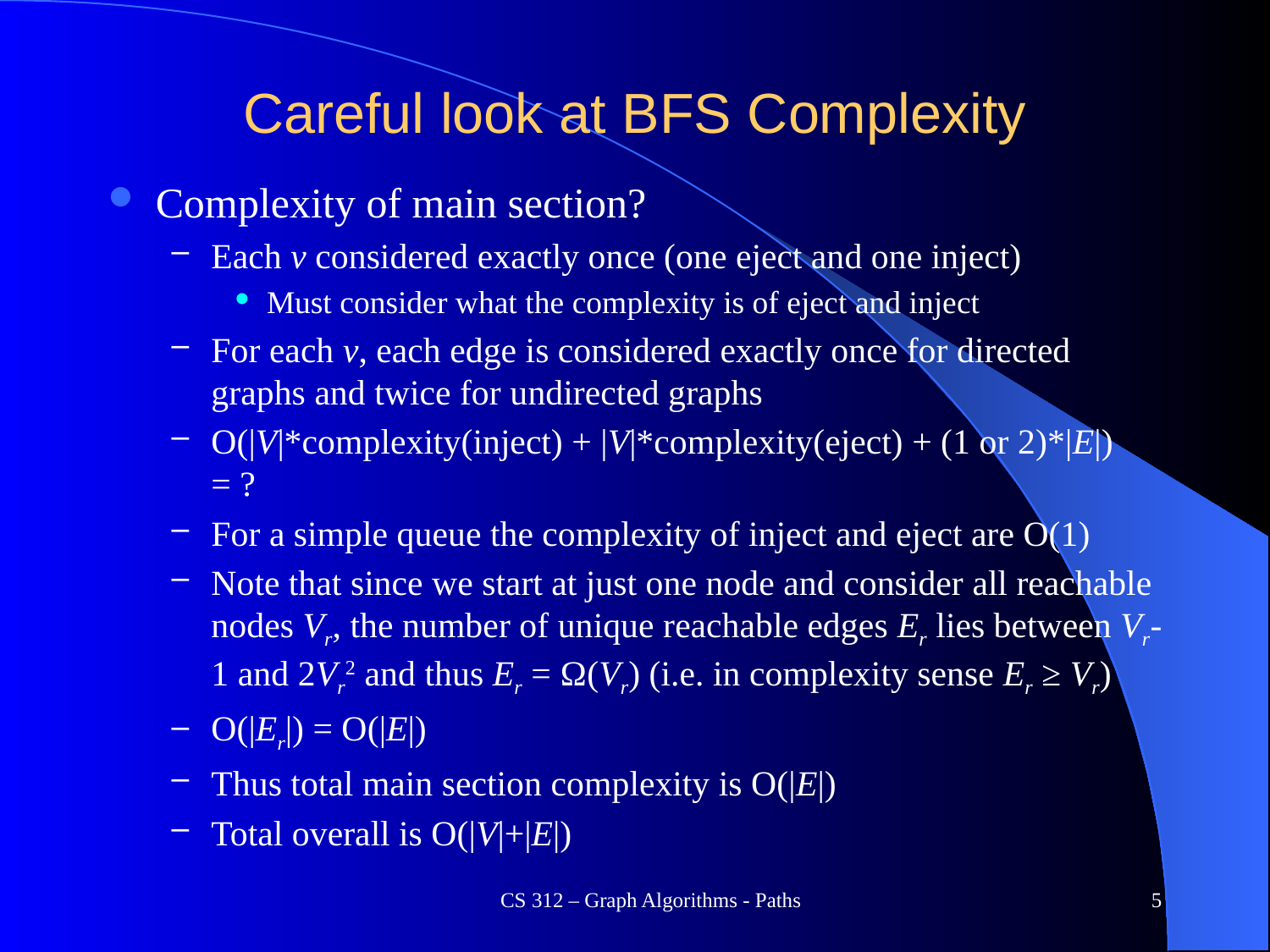

# Careful look at BFS Complexity
Complexity of main section?
Each v considered exactly once (one eject and one inject)
Must consider what the complexity is of eject and inject
For each v, each edge is considered exactly once for directed graphs and twice for undirected graphs
O(|V|*complexity(inject) + |V|*complexity(eject) + (1 or 2)*|E|) = ?
For a simple queue the complexity of inject and eject are O(1)
Note that since we start at just one node and consider all reachable nodes Vr, the number of unique reachable edges Er lies between Vr-1 and 2Vr2 and thus Er = Ω(Vr) (i.e. in complexity sense Er ≥ Vr)
O(|Er|) = O(|E|)
Thus total main section complexity is O(|E|)
Total overall is O(|V|+|E|)
CS 312 – Graph Algorithms - Paths
5